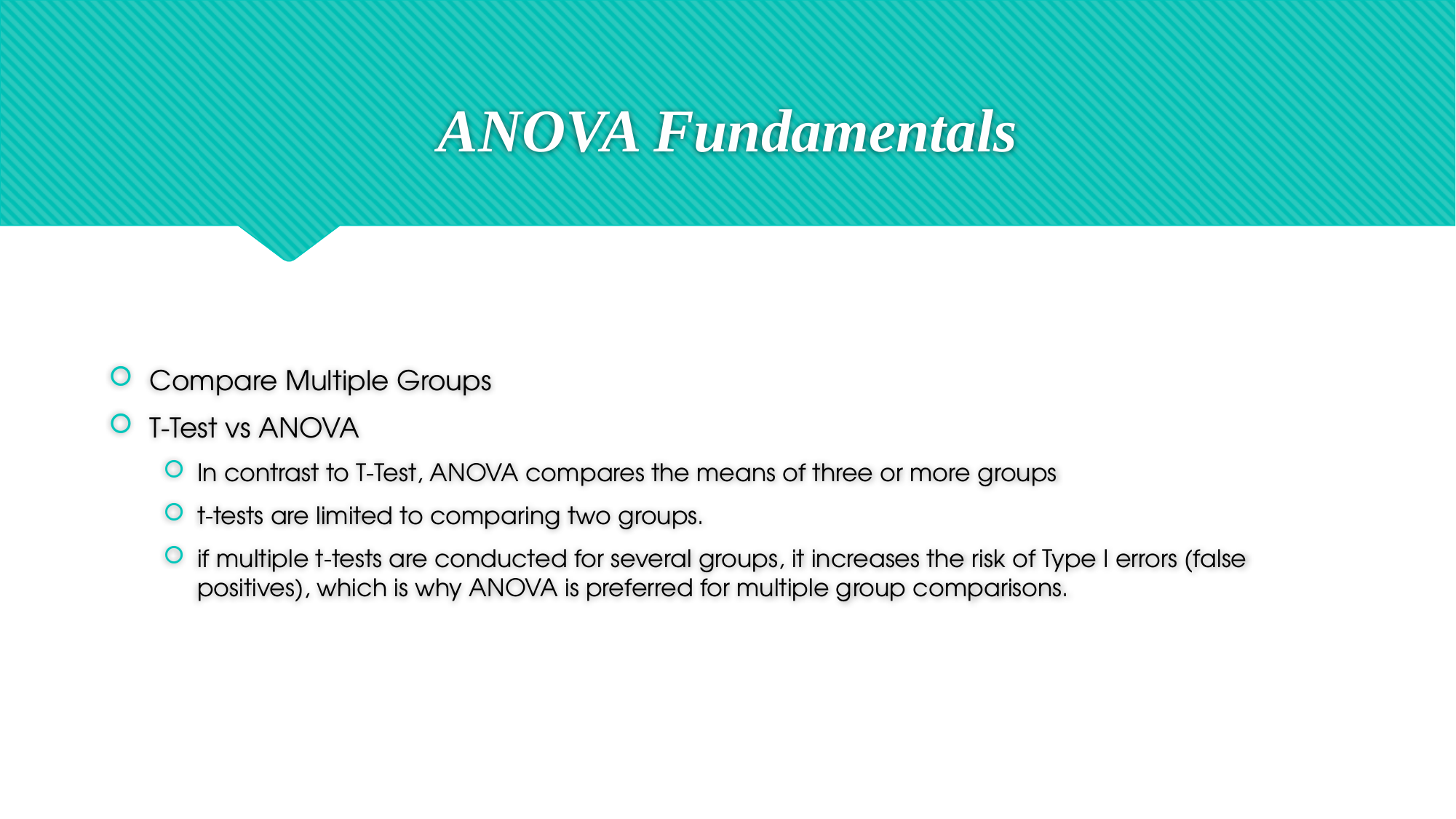

# ANOVA Fundamentals
Compare Multiple Groups
T-Test vs ANOVA
In contrast to T-Test, ANOVA compares the means of three or more groups
t-tests are limited to comparing two groups.
if multiple t-tests are conducted for several groups, it increases the risk of Type I errors (false positives), which is why ANOVA is preferred for multiple group comparisons.